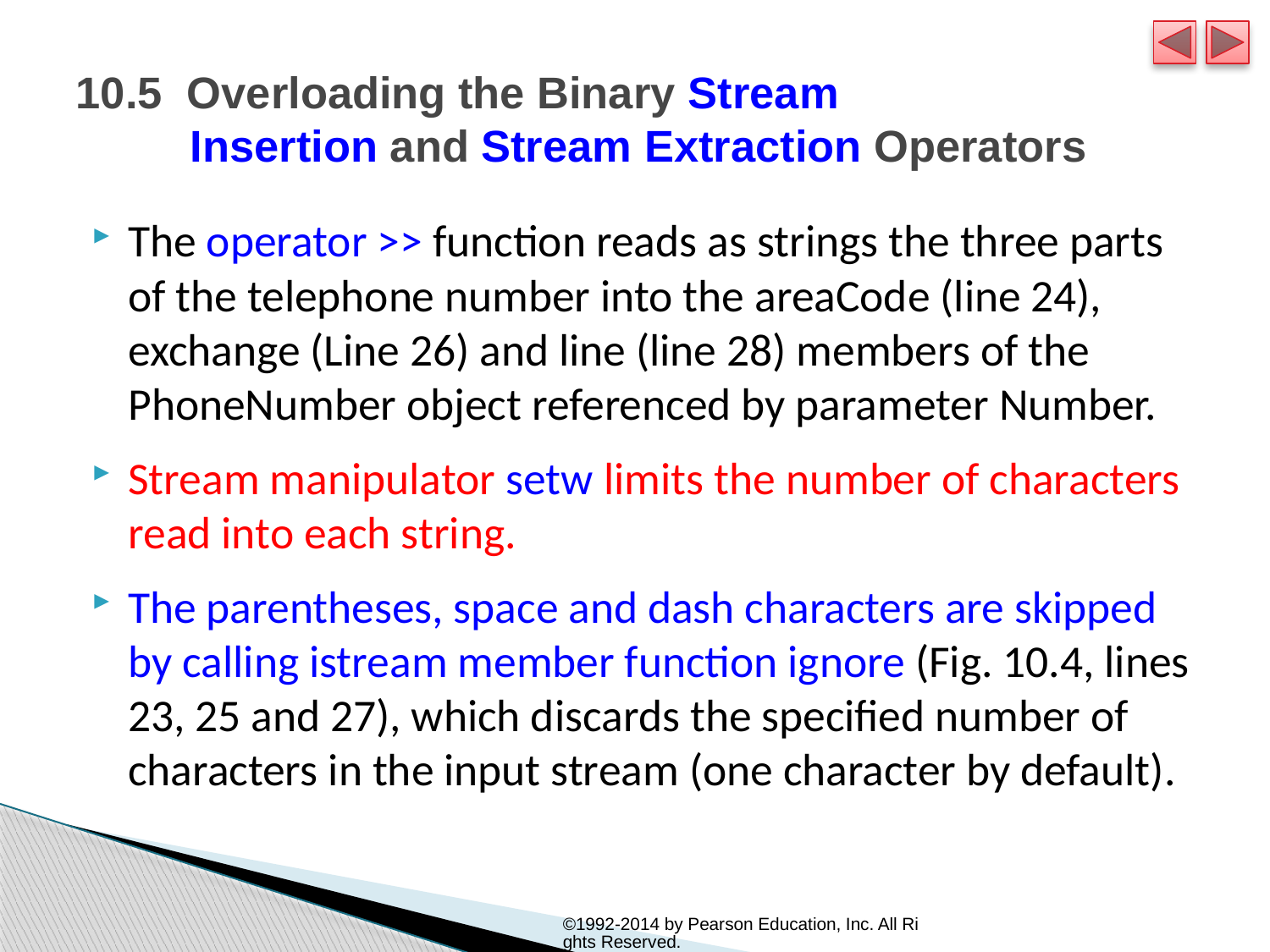

# 10.5  Overloading the Binary Stream Insertion and Stream Extraction Operators
The operator >> function reads as strings the three parts of the telephone number into the areaCode (line 24), exchange (Line 26) and line (line 28) members of the PhoneNumber object referenced by parameter Number.
Stream manipulator setw limits the number of characters read into each string.
The parentheses, space and dash characters are skipped by calling istream member function ignore (Fig. 10.4, lines 23, 25 and 27), which discards the specified number of characters in the input stream (one character by default).
©1992-2014 by Pearson Education, Inc. All Rights Reserved.